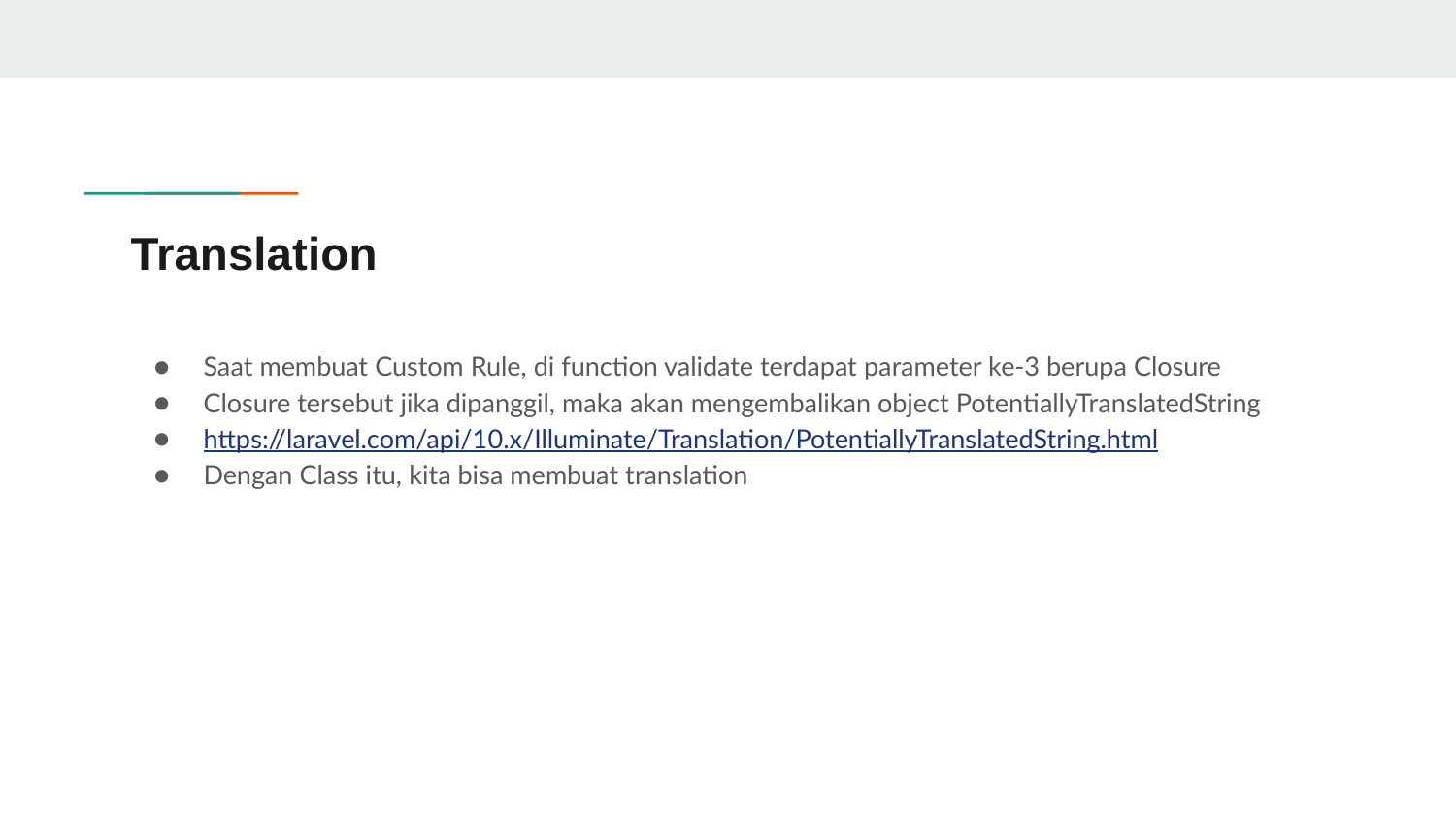

# Translation
Saat membuat Custom Rule, di function validate terdapat parameter ke-3 berupa Closure
Closure tersebut jika dipanggil, maka akan mengembalikan object PotentiallyTranslatedString
https://laravel.com/api/10.x/Illuminate/Translation/PotentiallyTranslatedString.html
Dengan Class itu, kita bisa membuat translation